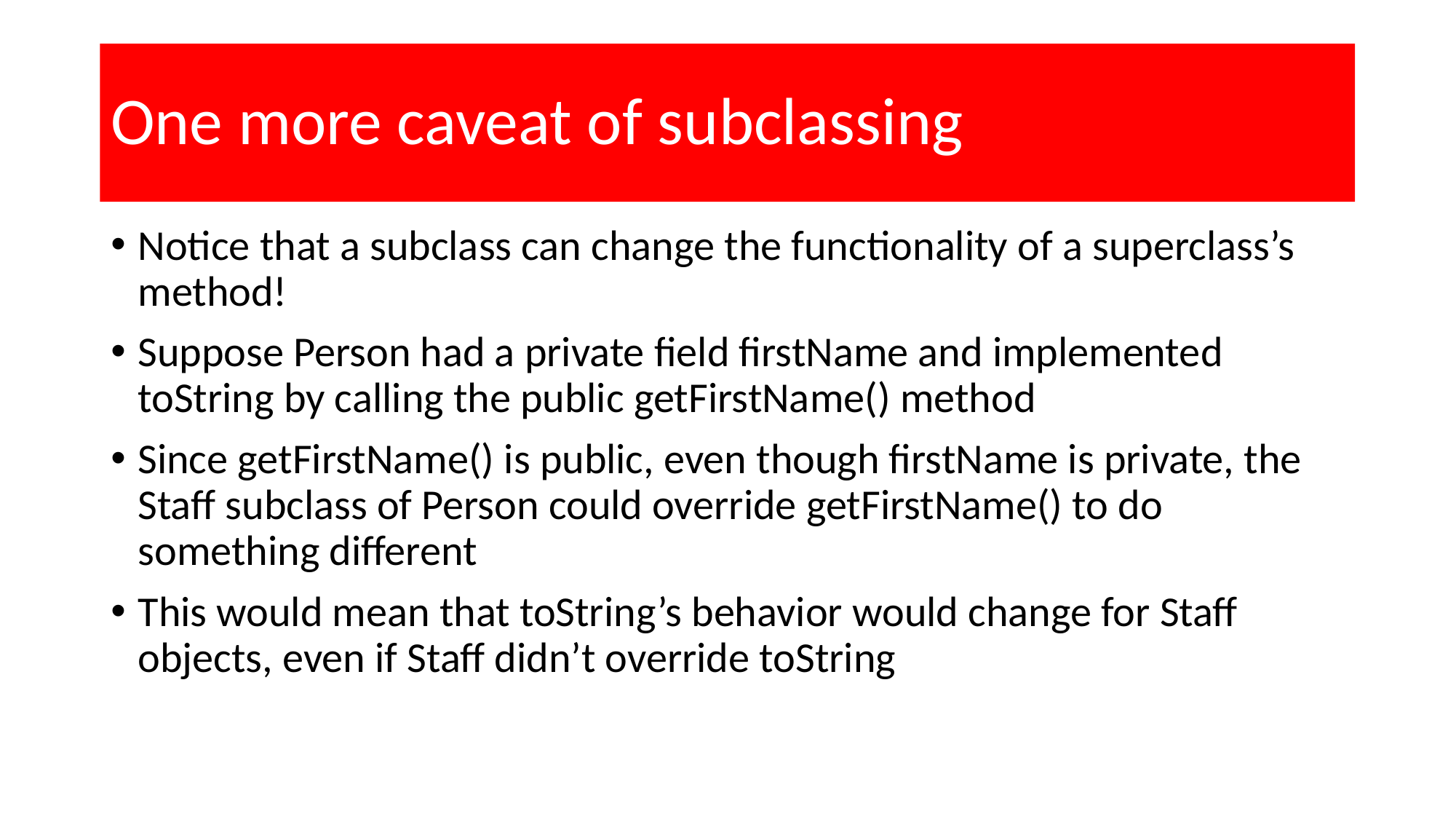

One more caveat of subclassing
Notice that a subclass can change the functionality of a superclass’s method!
Suppose Person had a private field firstName and implemented toString by calling the public getFirstName() method
Since getFirstName() is public, even though firstName is private, the Staff subclass of Person could override getFirstName() to do something different
This would mean that toString’s behavior would change for Staff objects, even if Staff didn’t override toString